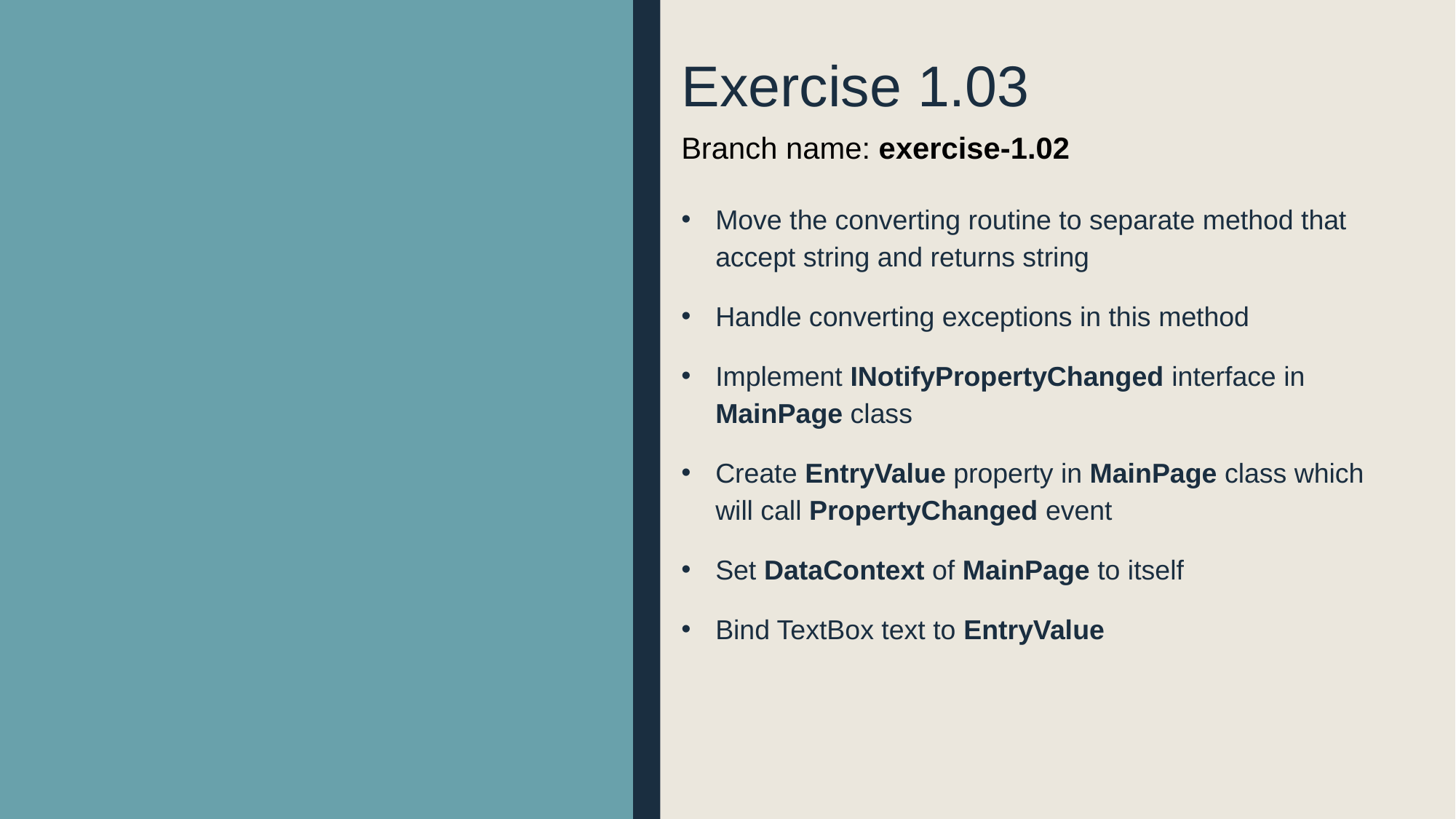

# Exercise 1.03
Branch name: exercise-1.02
Move the converting routine to separate method that accept string and returns string
Handle converting exceptions in this method
Implement INotifyPropertyChanged interface in MainPage class
Create EntryValue property in MainPage class which will call PropertyChanged event
Set DataContext of MainPage to itself
Bind TextBox text to EntryValue